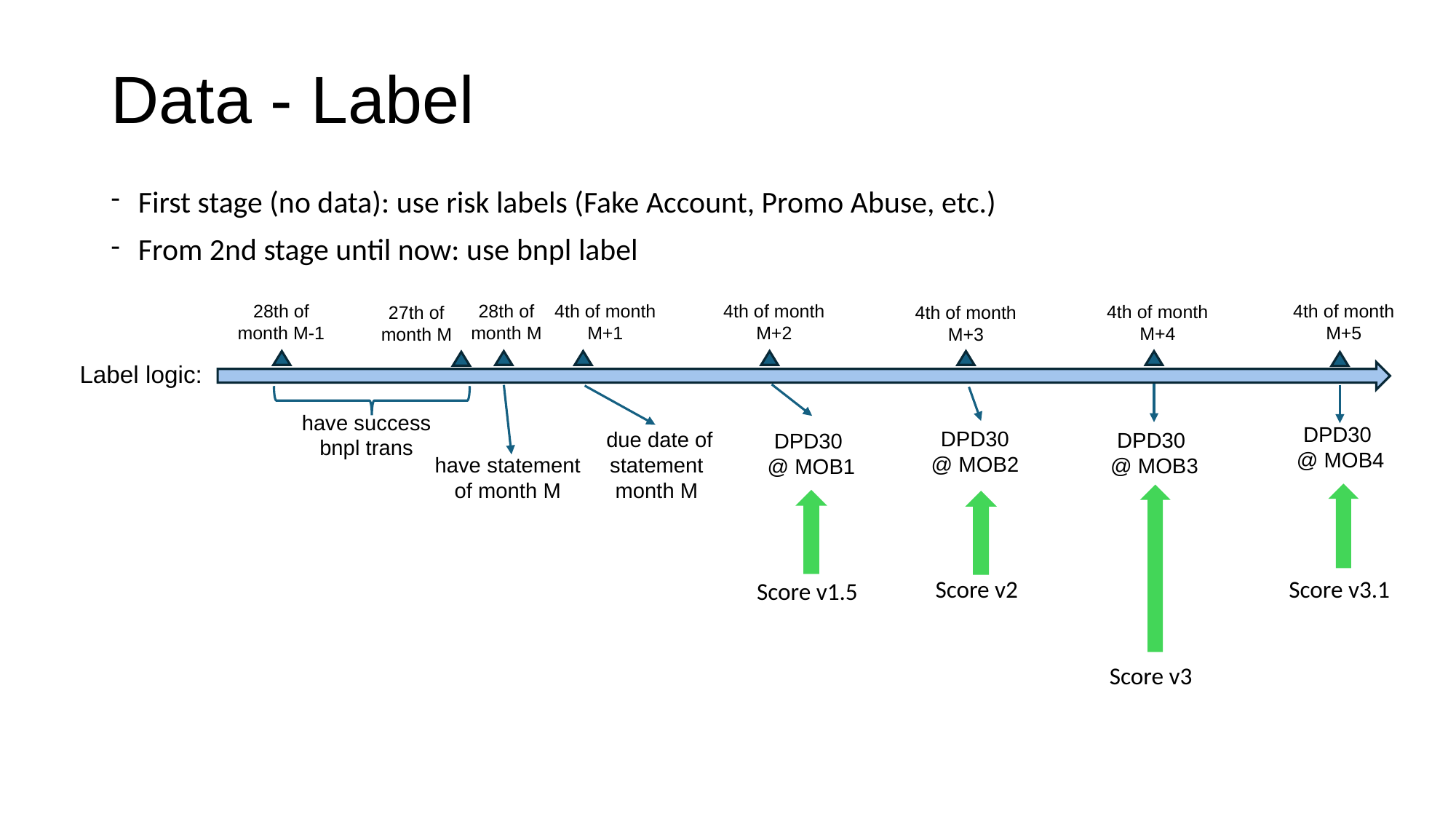

# Data - Label
First stage (no data): use risk labels (Fake Account, Promo Abuse, etc.)
From 2nd stage until now: use bnpl label
28th of month M-1
4th of month M+2
4th of month M+1
28th of month M
4th of month M+4
27th of month M
4th of month M+3

Label logic:

have success bnpl trans
DPD30 @ MOB2
 due date of statement month M
DPD30
@ MOB3
DPD30
@ MOB1
have statement of month M
4th of month M+5

DPD30
@ MOB4

Score v2
Score v3.1
Score v1.5
Score v3